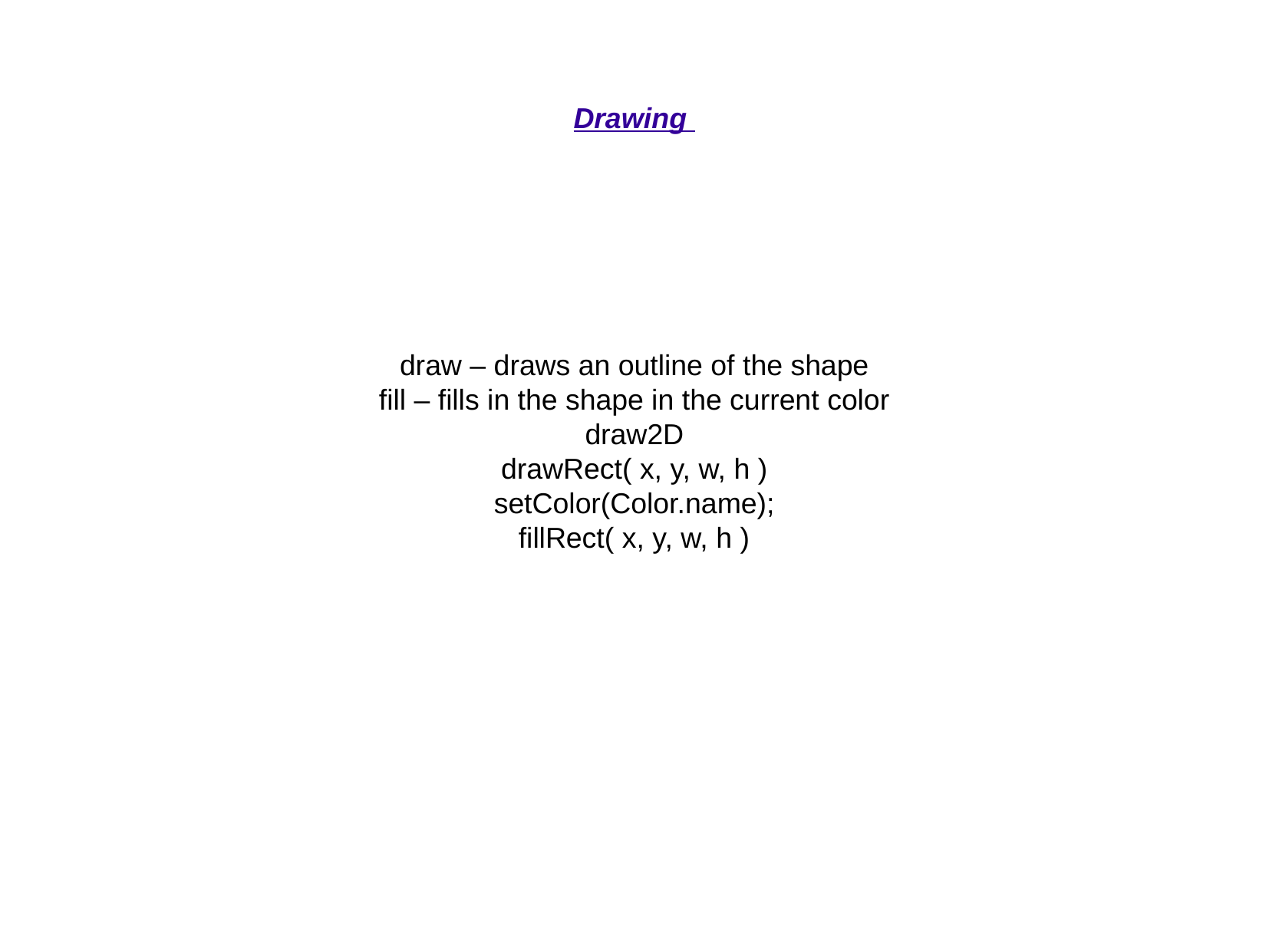

Drawing
draw – draws an outline of the shape
fill – fills in the shape in the current color
draw2D
drawRect( x, y, w, h )
setColor(Color.name);
fillRect( x, y, w, h )